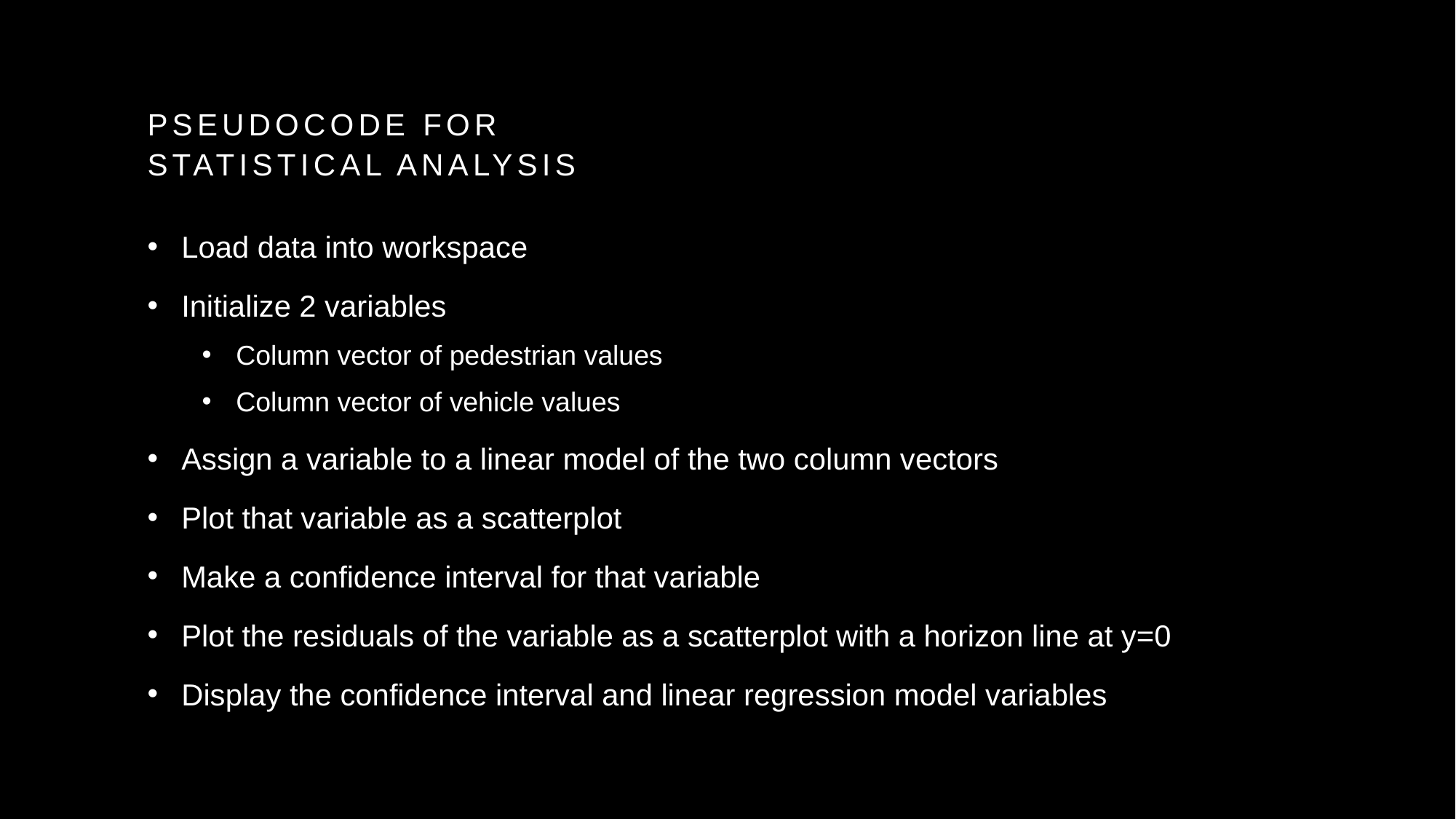

# Pseudocode for Statistical Analysis
Load data into workspace
Initialize 2 variables
Column vector of pedestrian values
Column vector of vehicle values
Assign a variable to a linear model of the two column vectors
Plot that variable as a scatterplot
Make a confidence interval for that variable
Plot the residuals of the variable as a scatterplot with a horizon line at y=0
Display the confidence interval and linear regression model variables